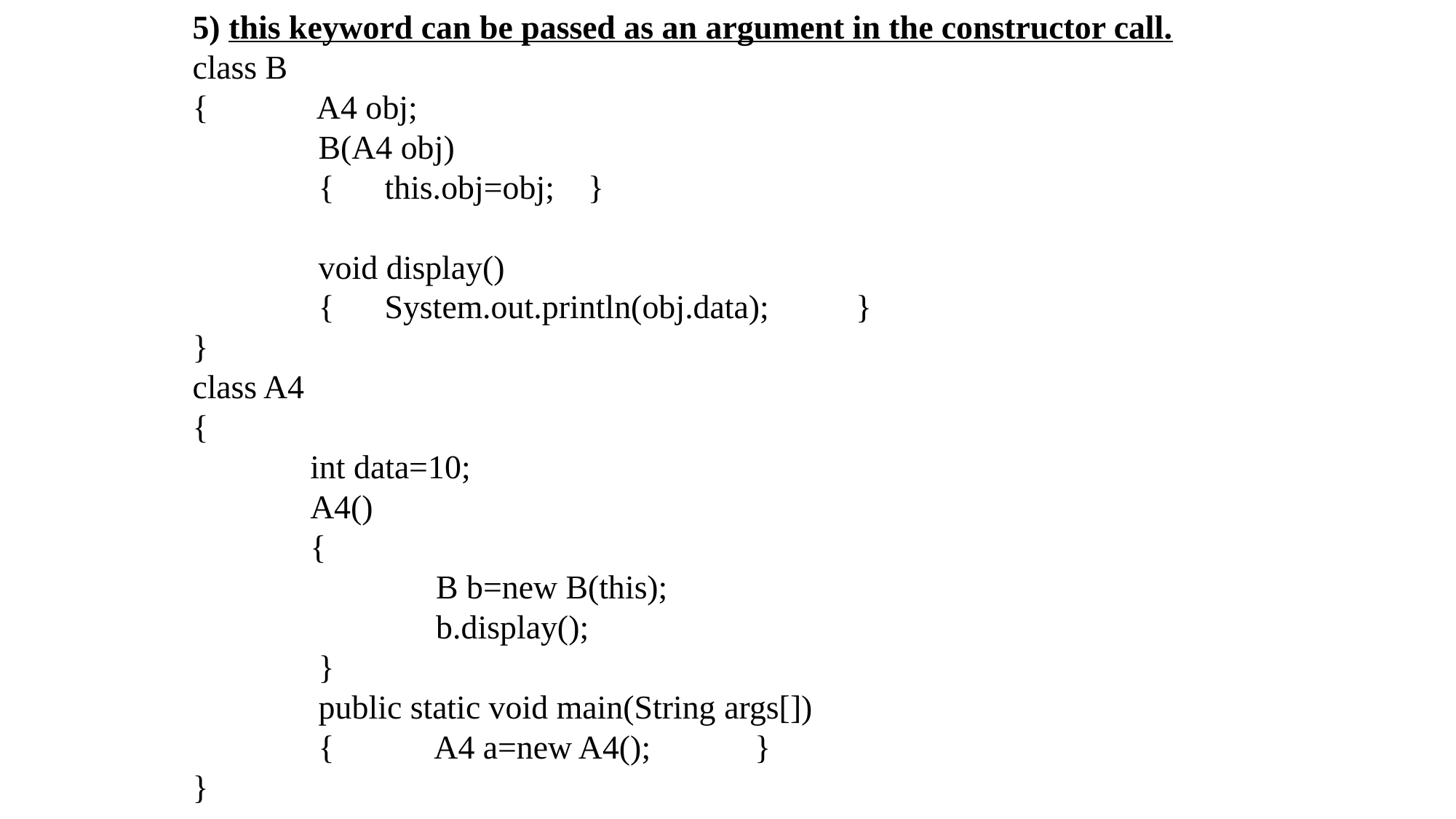

5) this keyword can be passed as an argument in the constructor call.
class B
{  	  A4 obj;
	  B(A4 obj)
	  {      this.obj=obj;    }

	  void display()
	  {      System.out.println(obj.data);	 }
}
class A4
{
 	 int data=10;
 	 A4()
	 {
		   B b=new B(this);
		   b.display();
  	  }
 	  public static void main(String args[])
	  {  	   A4 a=new A4(); 	  }
}